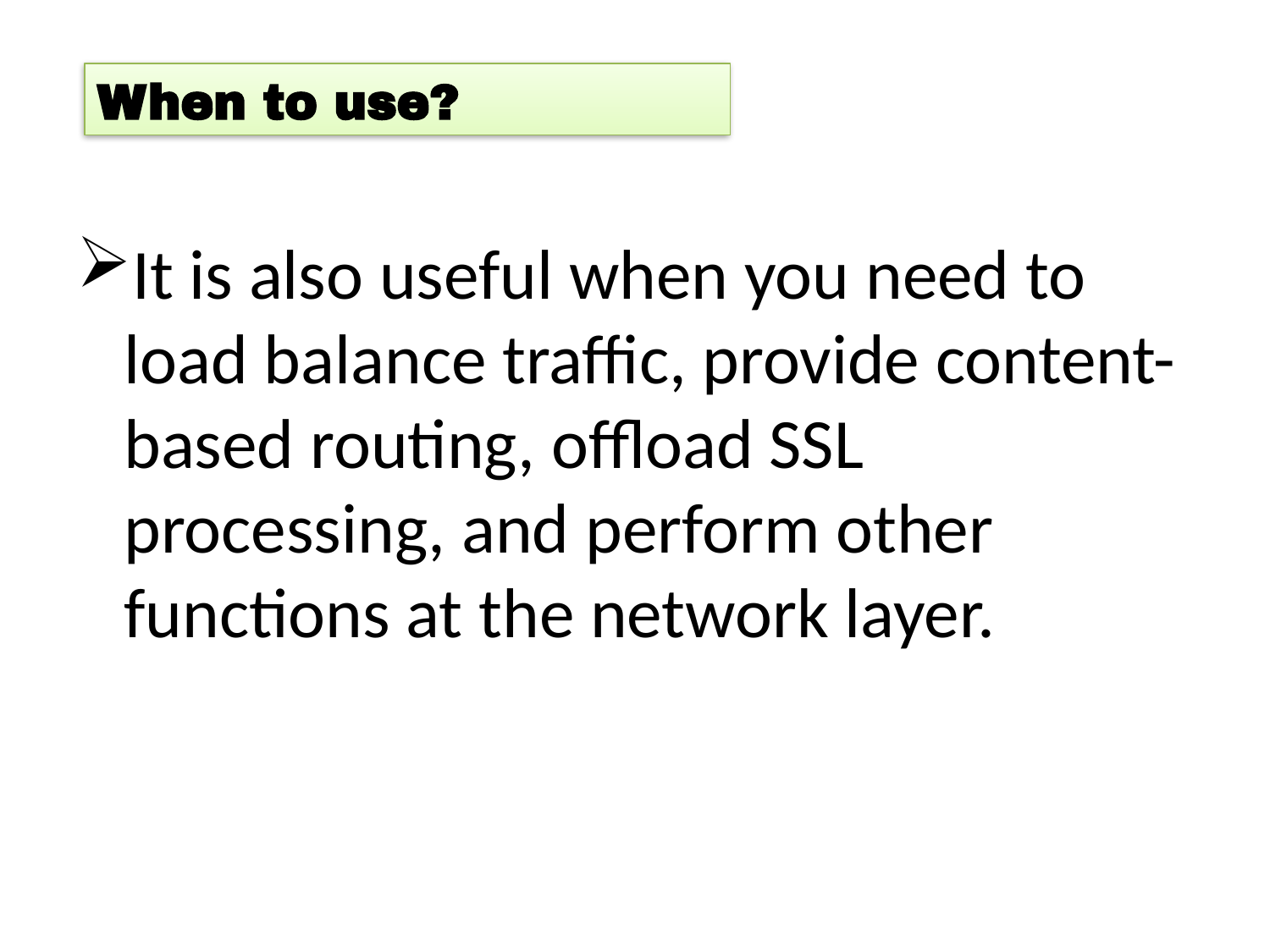

When to use?
It is also useful when you need to load balance traffic, provide content-based routing, offload SSL processing, and perform other functions at the network layer.